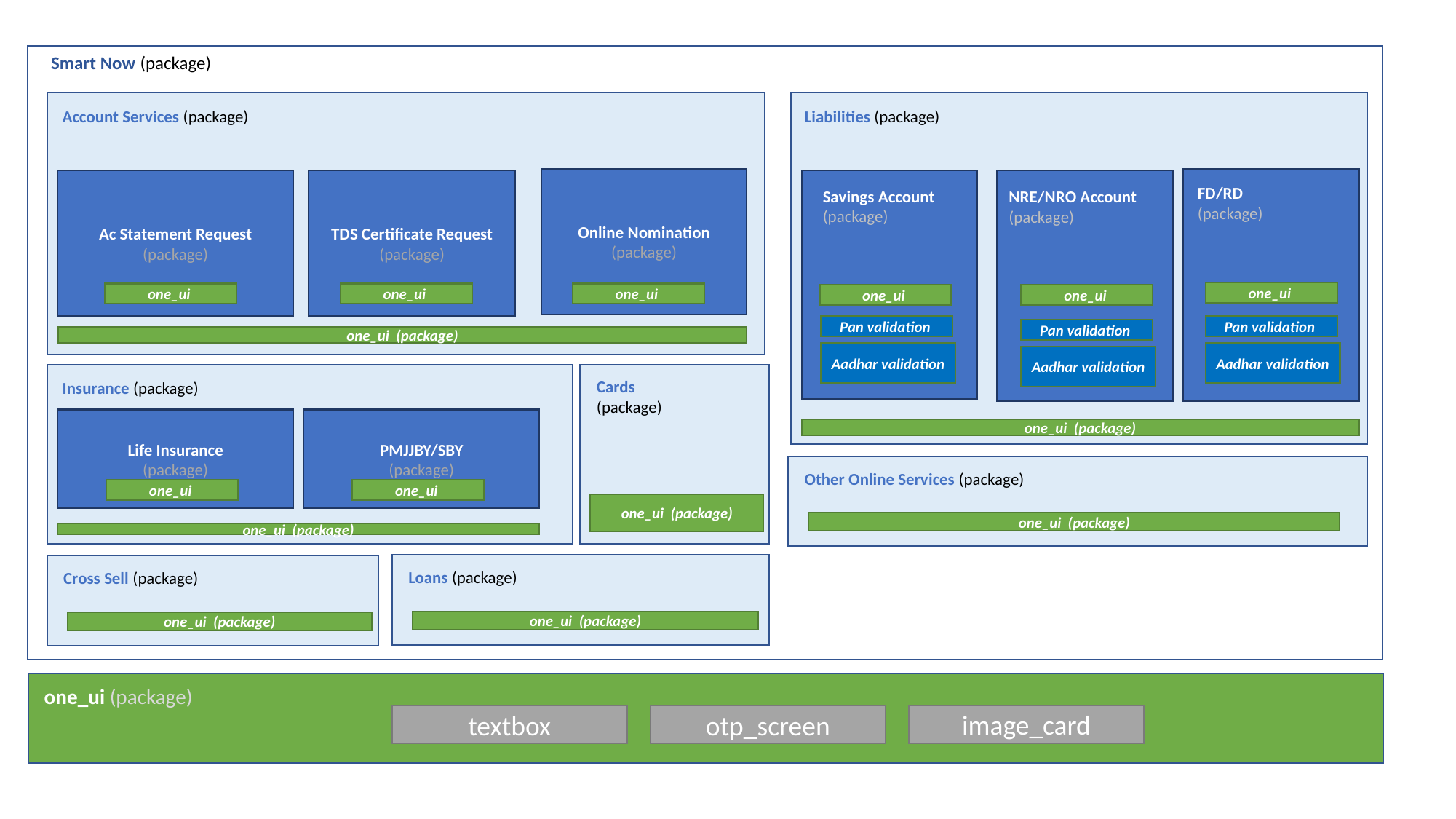

Smart Now (package)

Account Services (package)
Liabilities (package)

Online Nomination
(package)

(package)

(package)

Ac Statement Request
(package)
TDS Certificate Request
(package)
FD/RD
(package)
Savings Account (package)
NRE/NRO Account (package)
one_ui
one_ui
one_ui
one_ui
one_ui
one_ui
Pan validation
Pan validation
Pan validation
one_ui  (package)
Aadhar validation
Aadhar validation
Aadhar validation

Cards (package)
Insurance (package)
Life Insurance
(package)
PMJJBY/SBY
(package)
one_ui  (package)

Other Online Services (package)
one_ui
one_ui
one_ui  (package)
one_ui  (package)
one_ui  (package)

Loans (package)
Cross Sell (package)
one_ui  (package)
one_ui  (package)

one_ui (package)
image_card
textbox
otp_screen